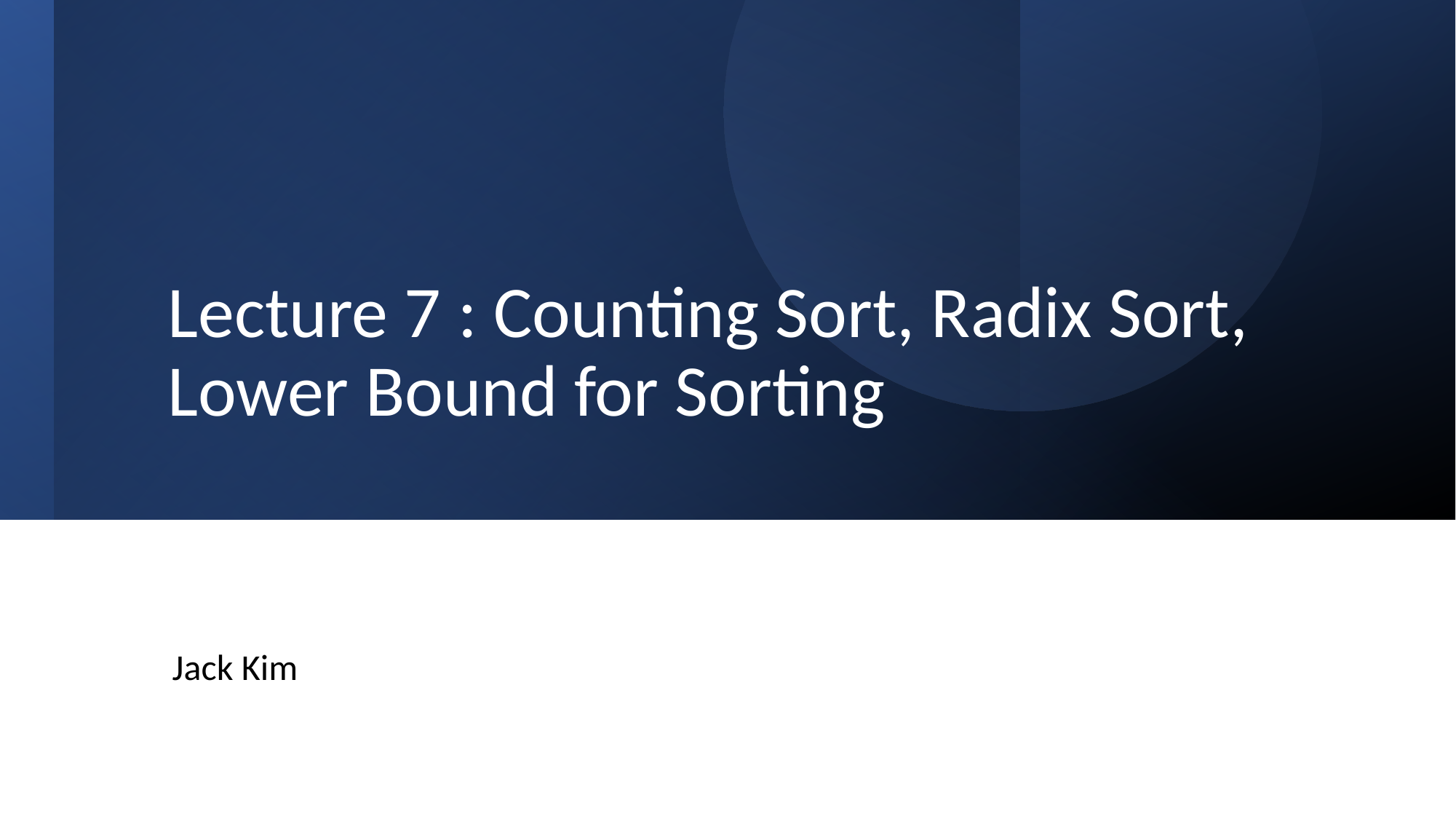

# Lecture 7 : Counting Sort, Radix Sort, Lower Bound for Sorting
Jack Kim